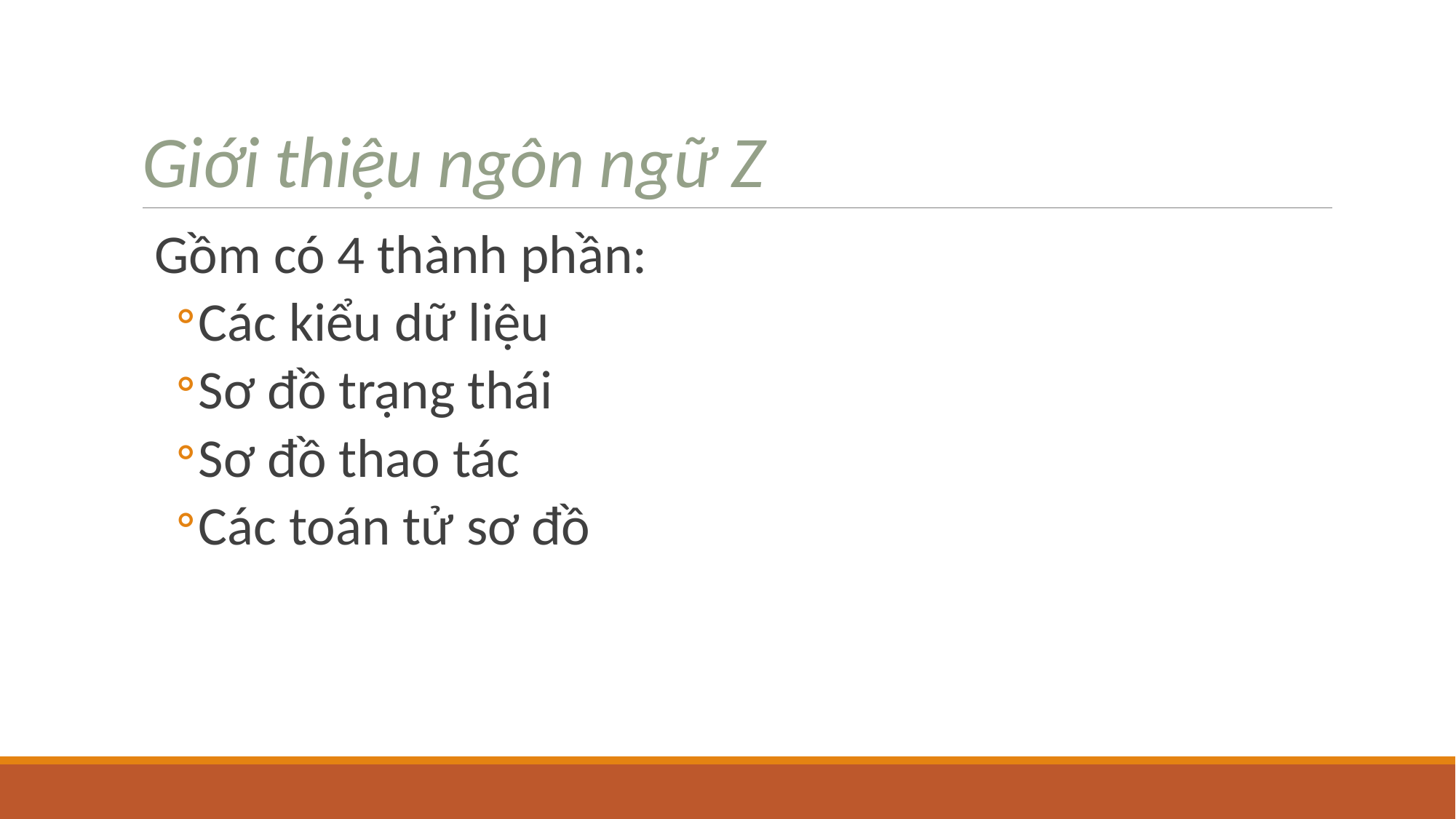

# Giới thiệu ngôn ngữ Z
Gồm có 4 thành phần:
Các kiểu dữ liệu
Sơ đồ trạng thái
Sơ đồ thao tác
Các toán tử sơ đồ